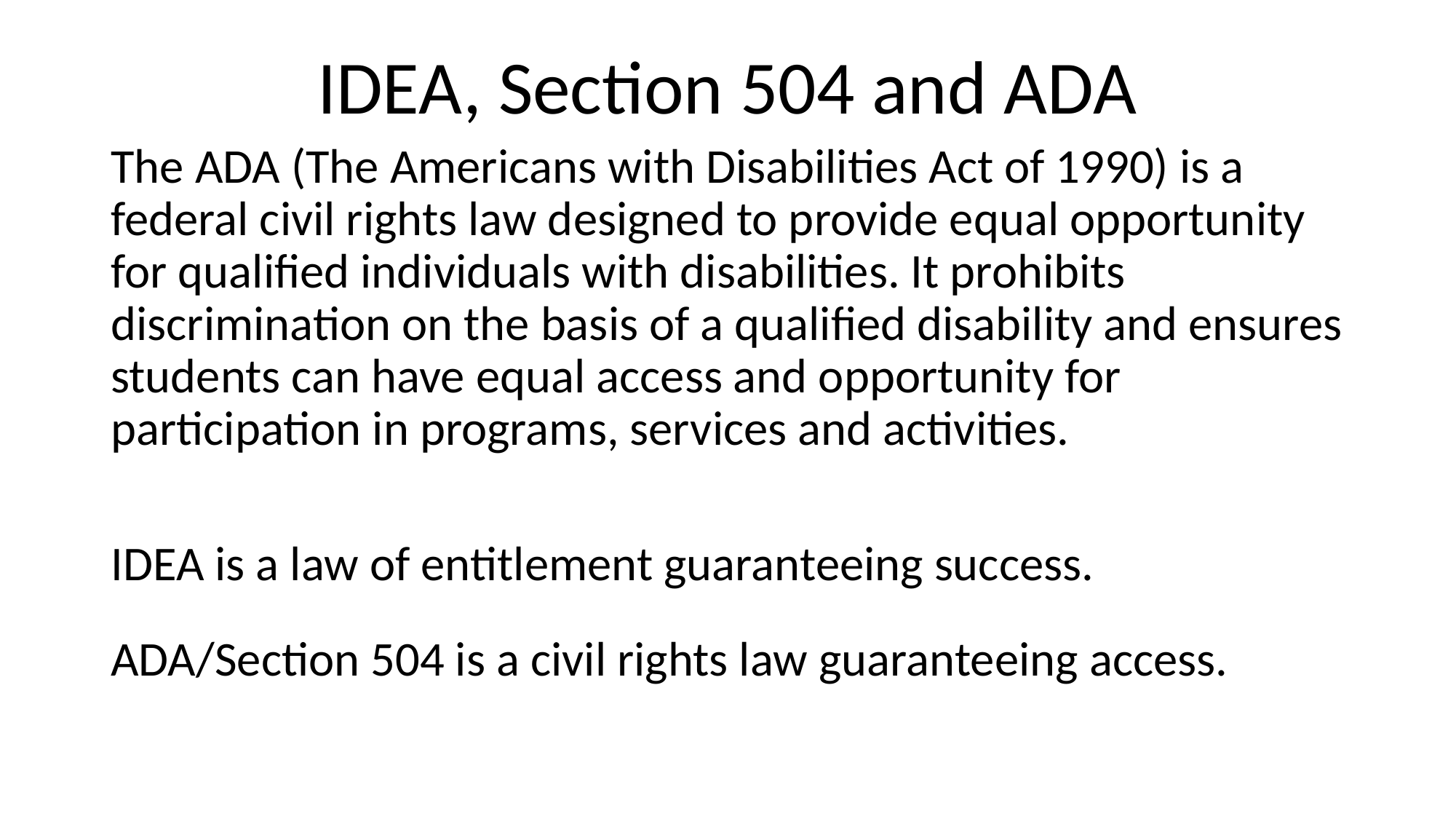

# IDEA, Section 504 and ADA
The ADA (The Americans with Disabilities Act of 1990) is a federal civil rights law designed to provide equal opportunity for qualified individuals with disabilities. It prohibits discrimination on the basis of a qualified disability and ensures students can have equal access and opportunity for participation in programs, services and activities.

IDEA is a law of entitlement guaranteeing success.

ADA/Section 504 is a civil rights law guaranteeing access.